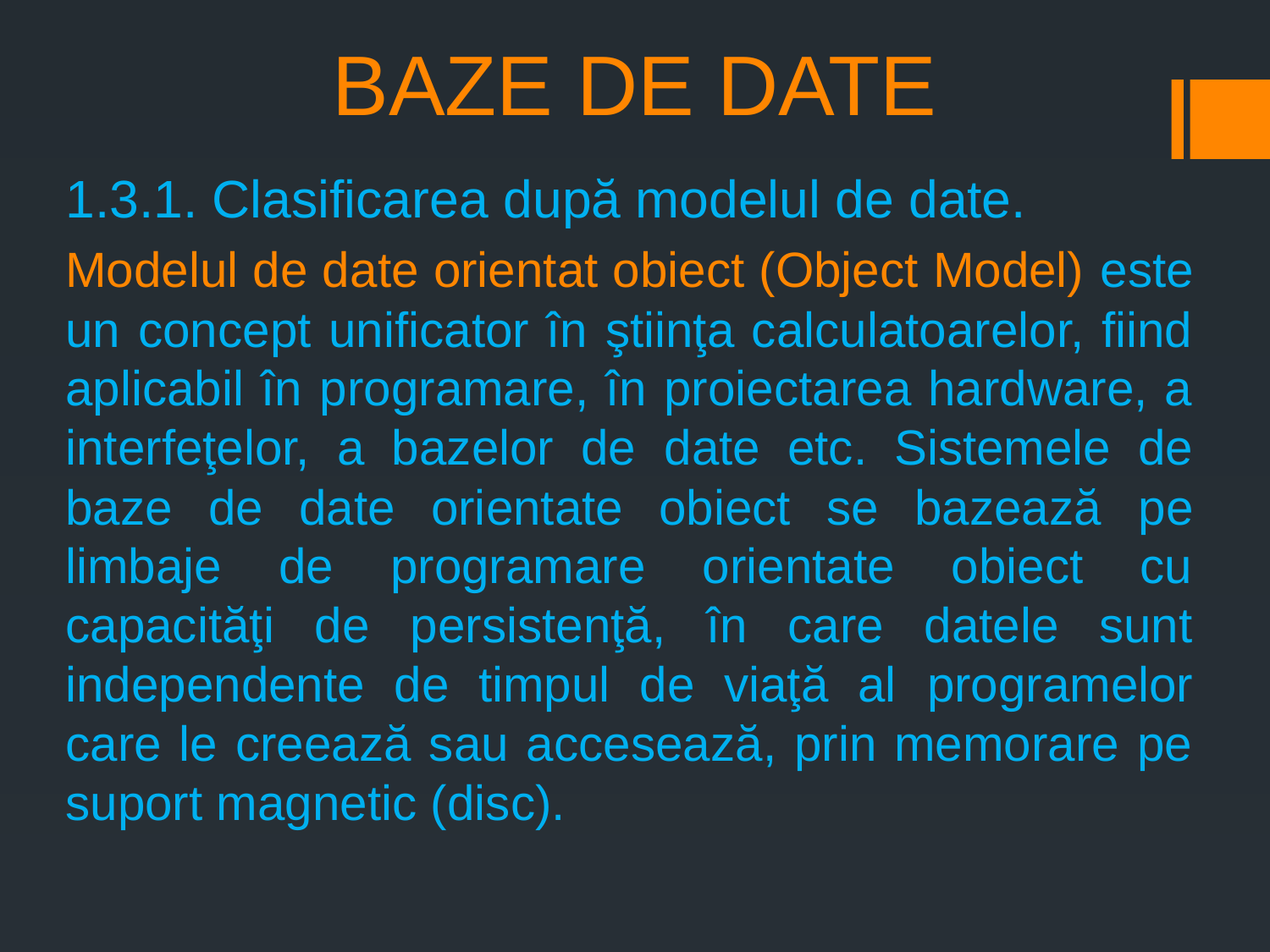

# BAZE DE DATE
1.3.1. Clasificarea după modelul de date.
Modelul de date orientat obiect (Object Model) este un concept unificator în ştiinţa calculatoarelor, fiind aplicabil în programare, în proiectarea hardware, a interfeţelor, a bazelor de date etc. Sistemele de baze de date orientate obiect se bazează pe limbaje de programare orientate obiect cu capacităţi de persistenţă, în care datele sunt independente de timpul de viaţă al programelor care le creează sau accesează, prin memorare pe suport magnetic (disc).